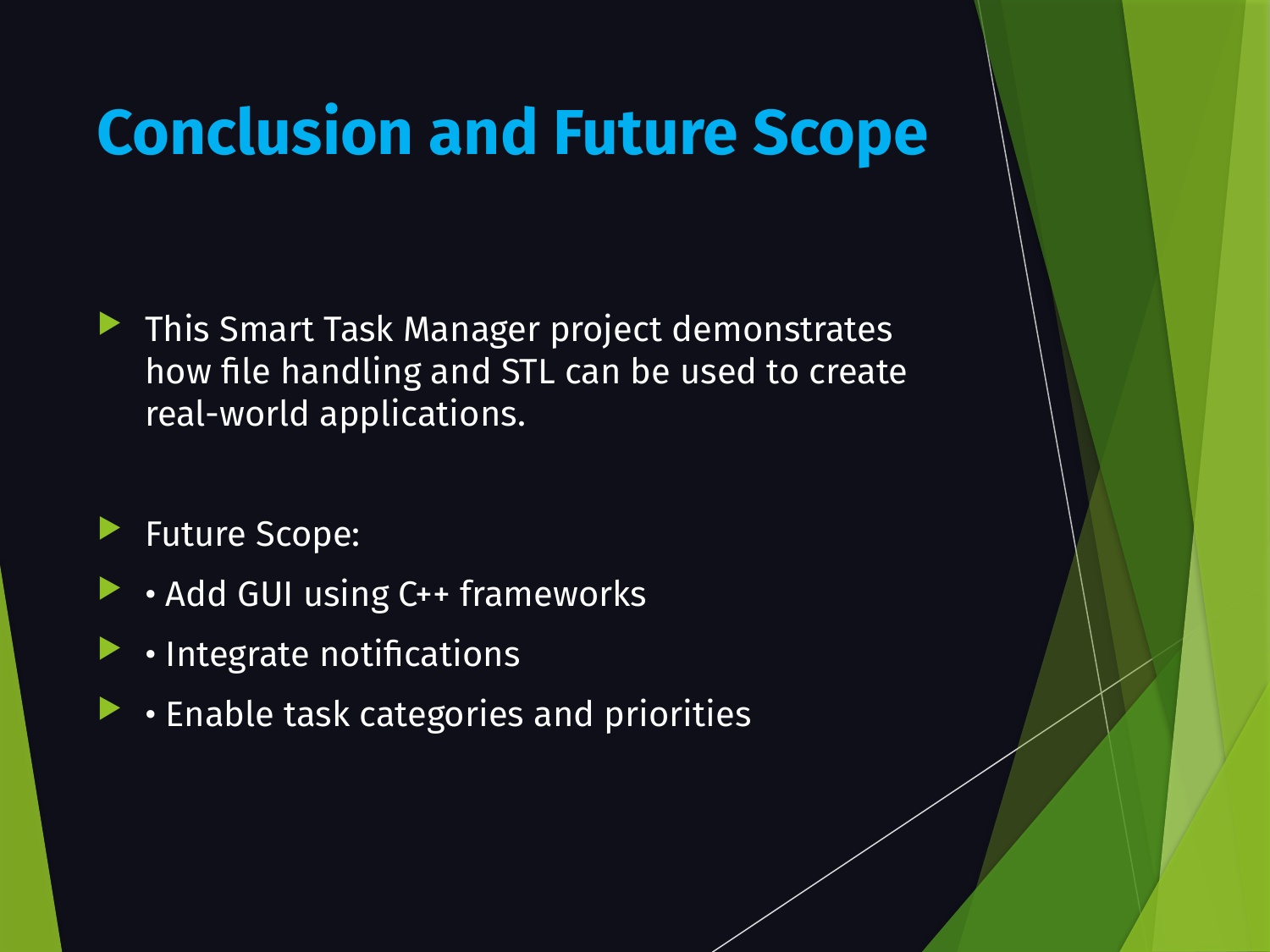

# Conclusion and Future Scope
This Smart Task Manager project demonstrates how file handling and STL can be used to create real-world applications.

Future Scope:
• Add GUI using C++ frameworks
• Integrate notifications
• Enable task categories and priorities